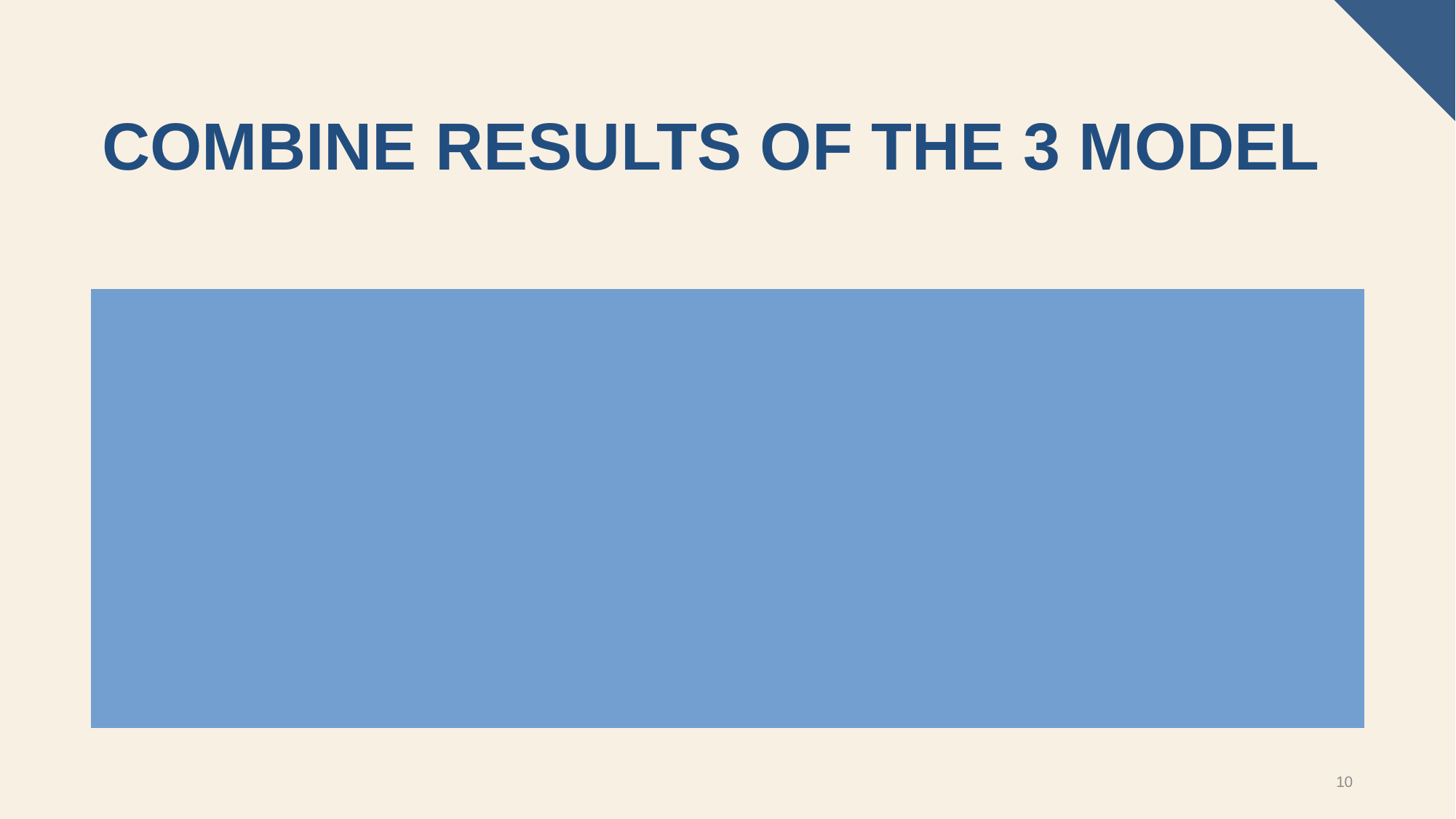

# Combine results of the 3 model
Combined Results:
                 Model  Accuracy  Precision    Recall  F1 Score
0  Logistic Regression  1.000000   1.000000  1.000000  1.000000
1       Decision Trees  0.944444   0.946296  0.944444  0.943997
2                  SVM  1.000000   1.000000  1.000000  1.000000
Best SVM Parameters: {'C': 2, 'kernel': 'rbf'}

10